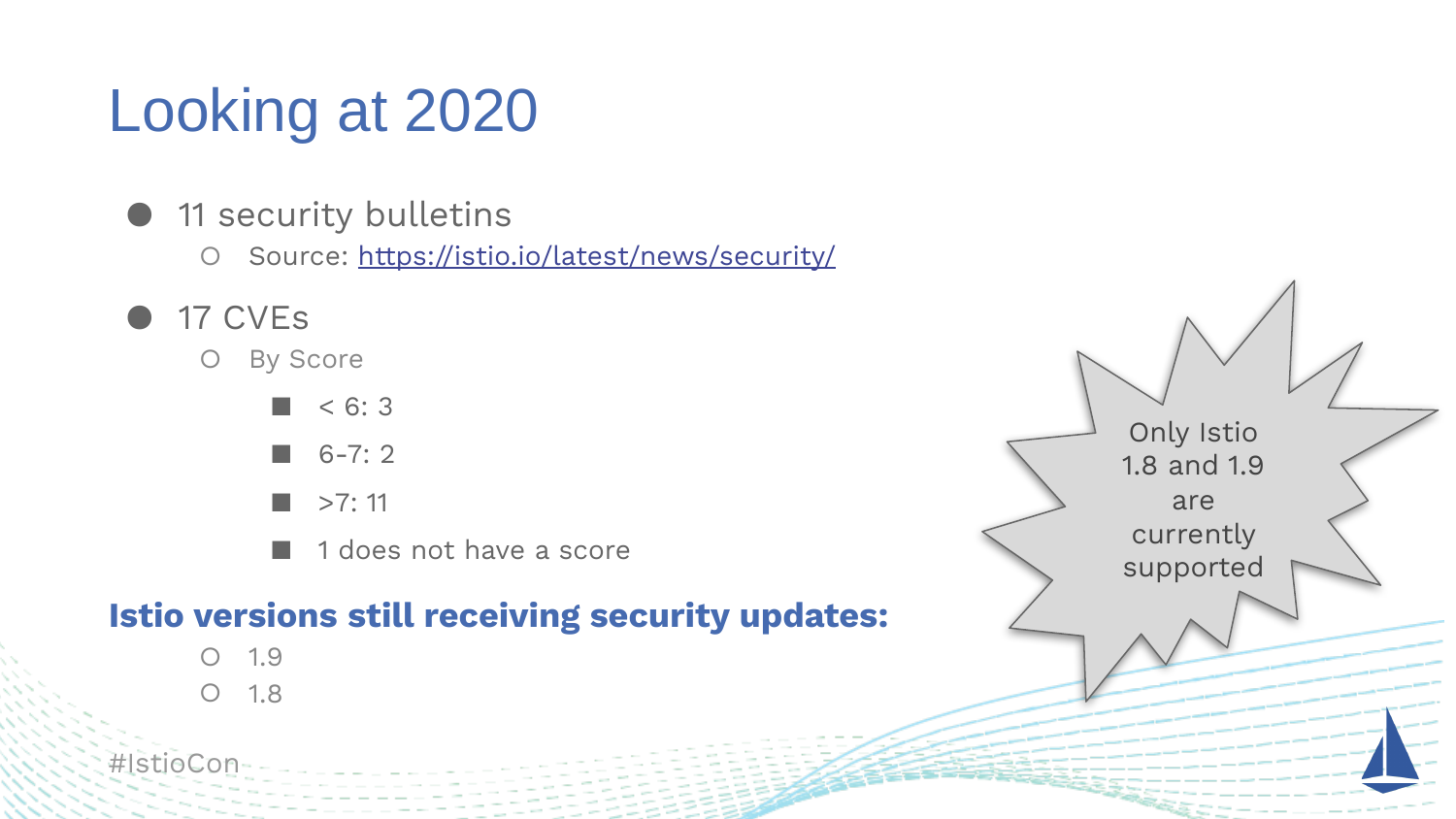

# Looking at 2020
11 security bulletins
Source: https://istio.io/latest/news/security/
17 CVEs
By Score
< 6: 3
6-7: 2
>7: 11
1 does not have a score
Istio versions still receiving security updates:
1.9
1.8
Only Istio 1.8 and 1.9 are currently supported